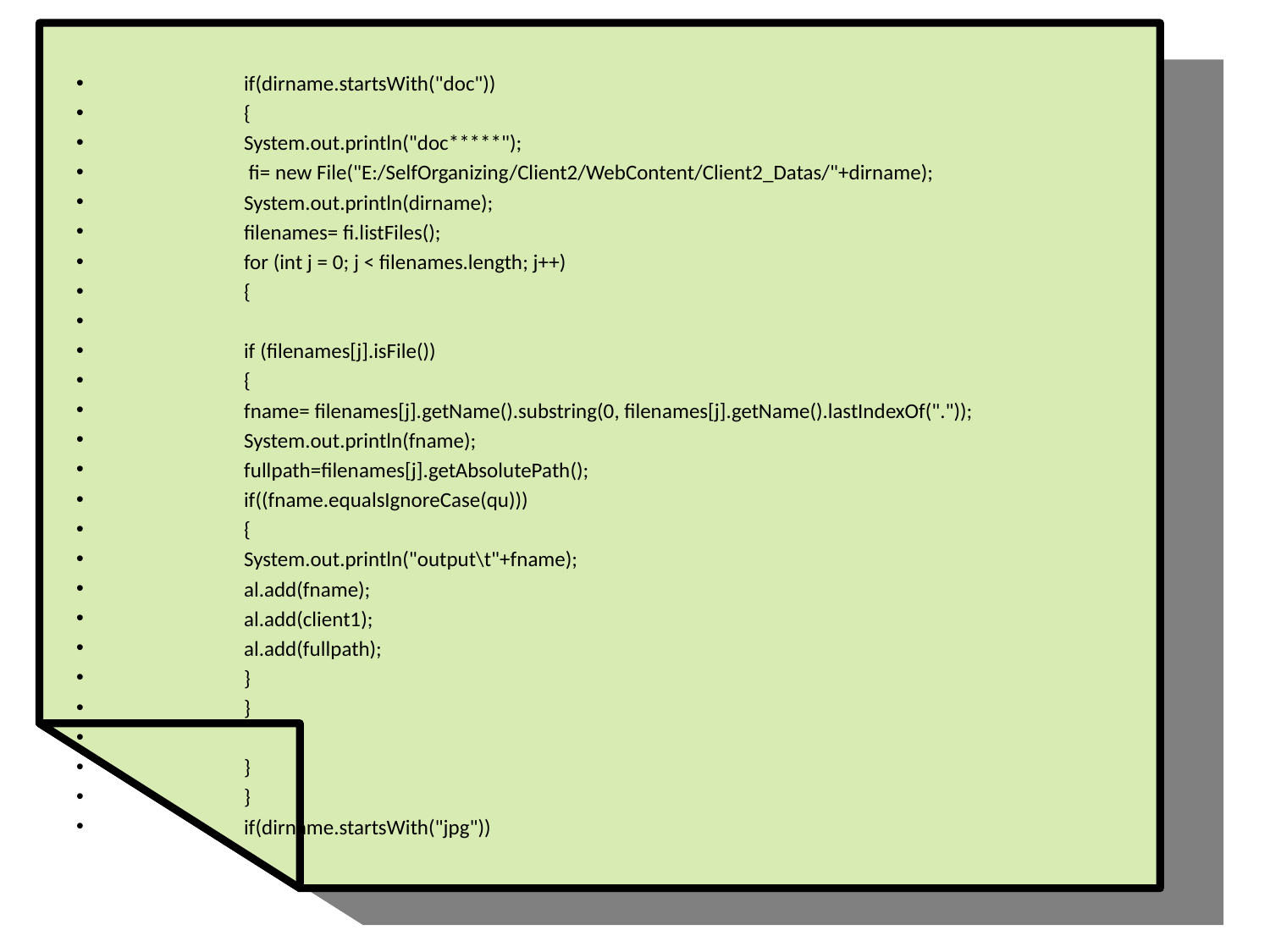

if(dirname.startsWith("doc"))
					{
						System.out.println("doc*****");
						 fi= new File("E:/SelfOrganizing/Client2/WebContent/Client2_Datas/"+dirname);
						System.out.println(dirname);
						filenames= fi.listFiles();
						for (int j = 0; j < filenames.length; j++)
						{

							if (filenames[j].isFile())
							{
								fname= filenames[j].getName().substring(0, filenames[j].getName().lastIndexOf("."));
								System.out.println(fname);
								fullpath=filenames[j].getAbsolutePath();
								if((fname.equalsIgnoreCase(qu)))
								{
									System.out.println("output\t"+fname);
								al.add(fname);
								al.add(client1);
								al.add(fullpath);
								}
							}

						}
					}
						if(dirname.startsWith("jpg"))